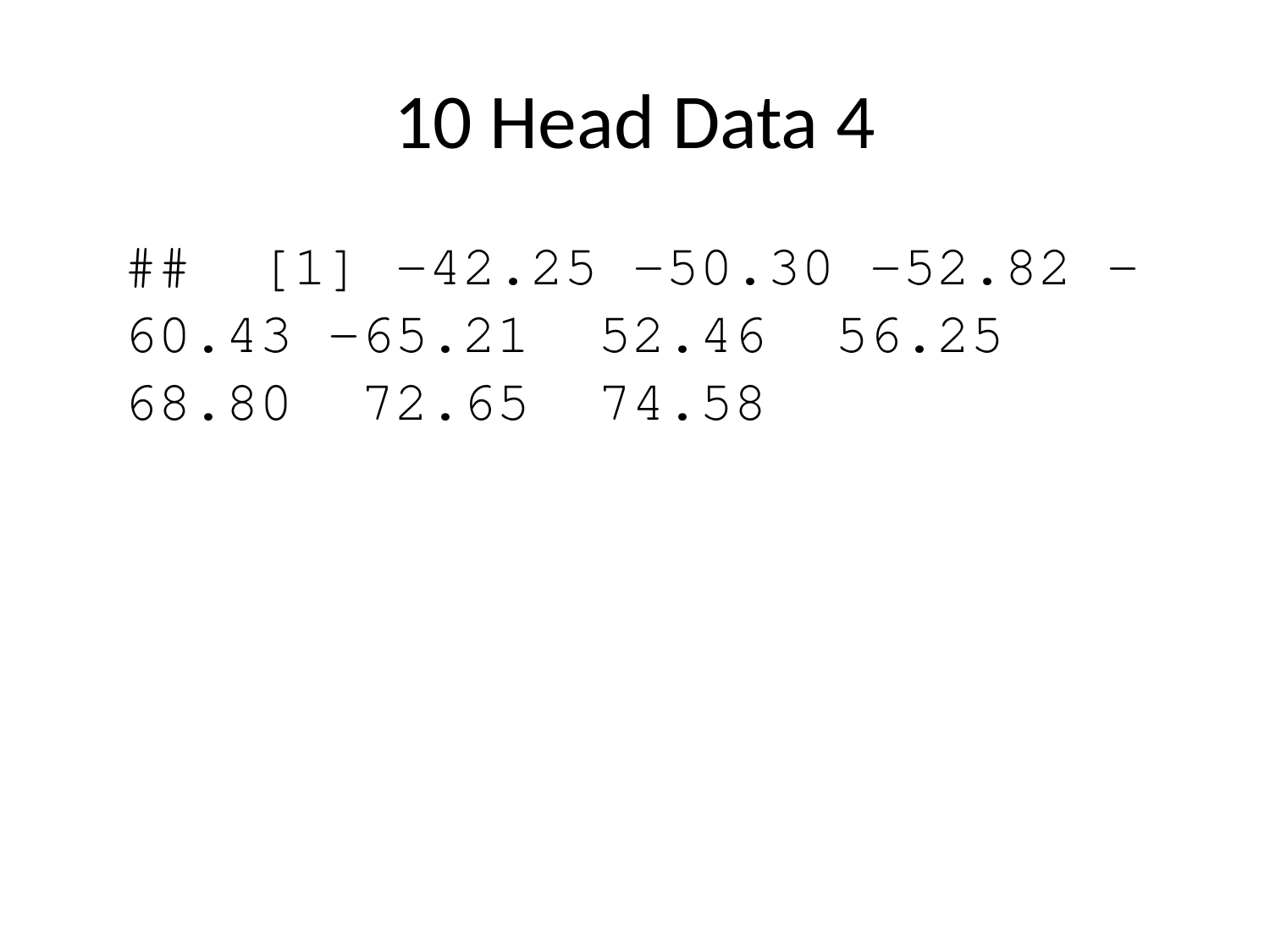

# 10 Head Data 4
##  [1] -42.25 -50.30 -52.82 -60.43 -65.21  52.46  56.25  68.80  72.65  74.58